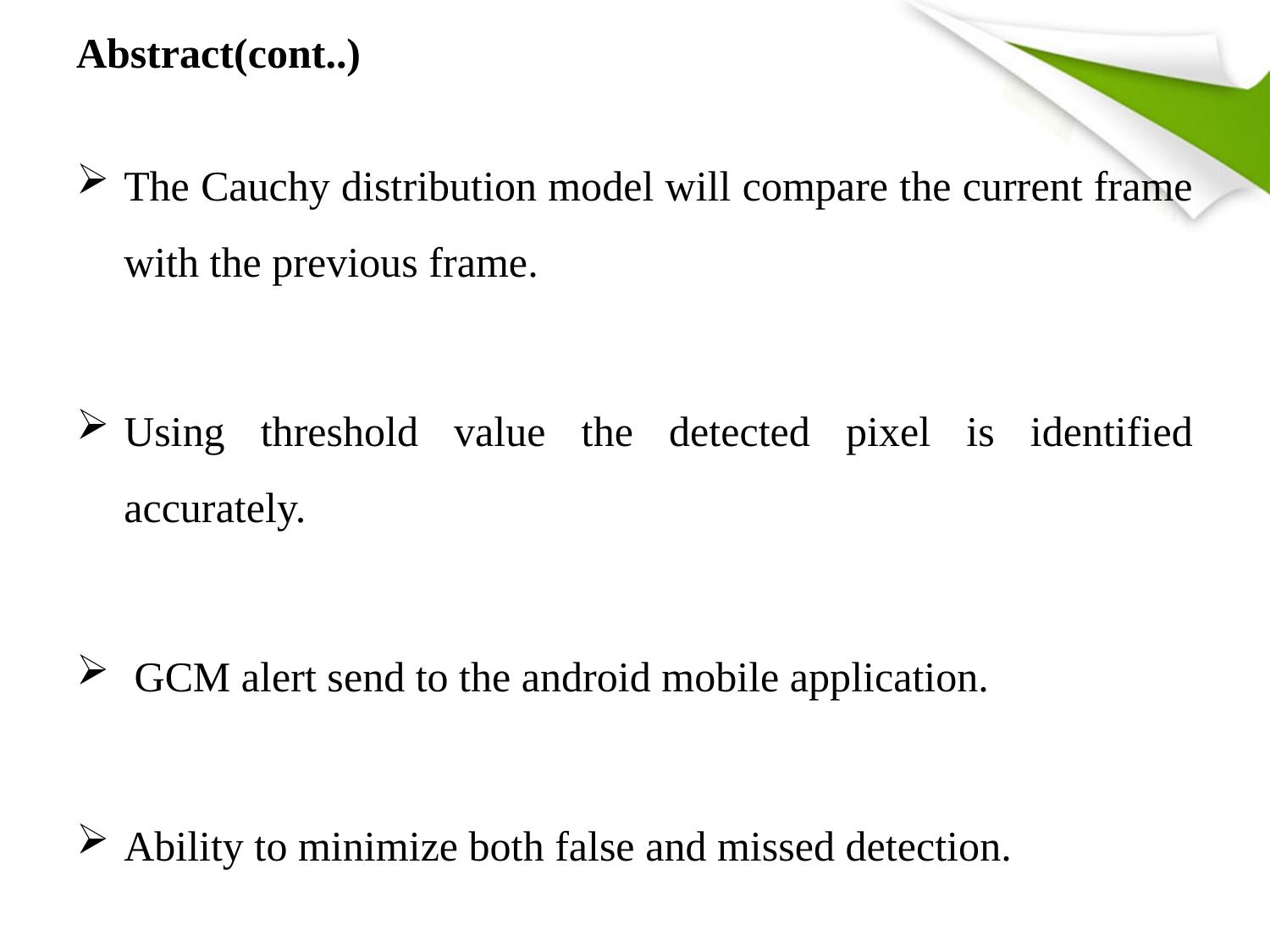

# Abstract(cont..)
The Cauchy distribution model will compare the current frame with the previous frame.

Using threshold value the detected pixel is identified accurately.

 GCM alert send to the android mobile application.

Ability to minimize both false and missed detection.